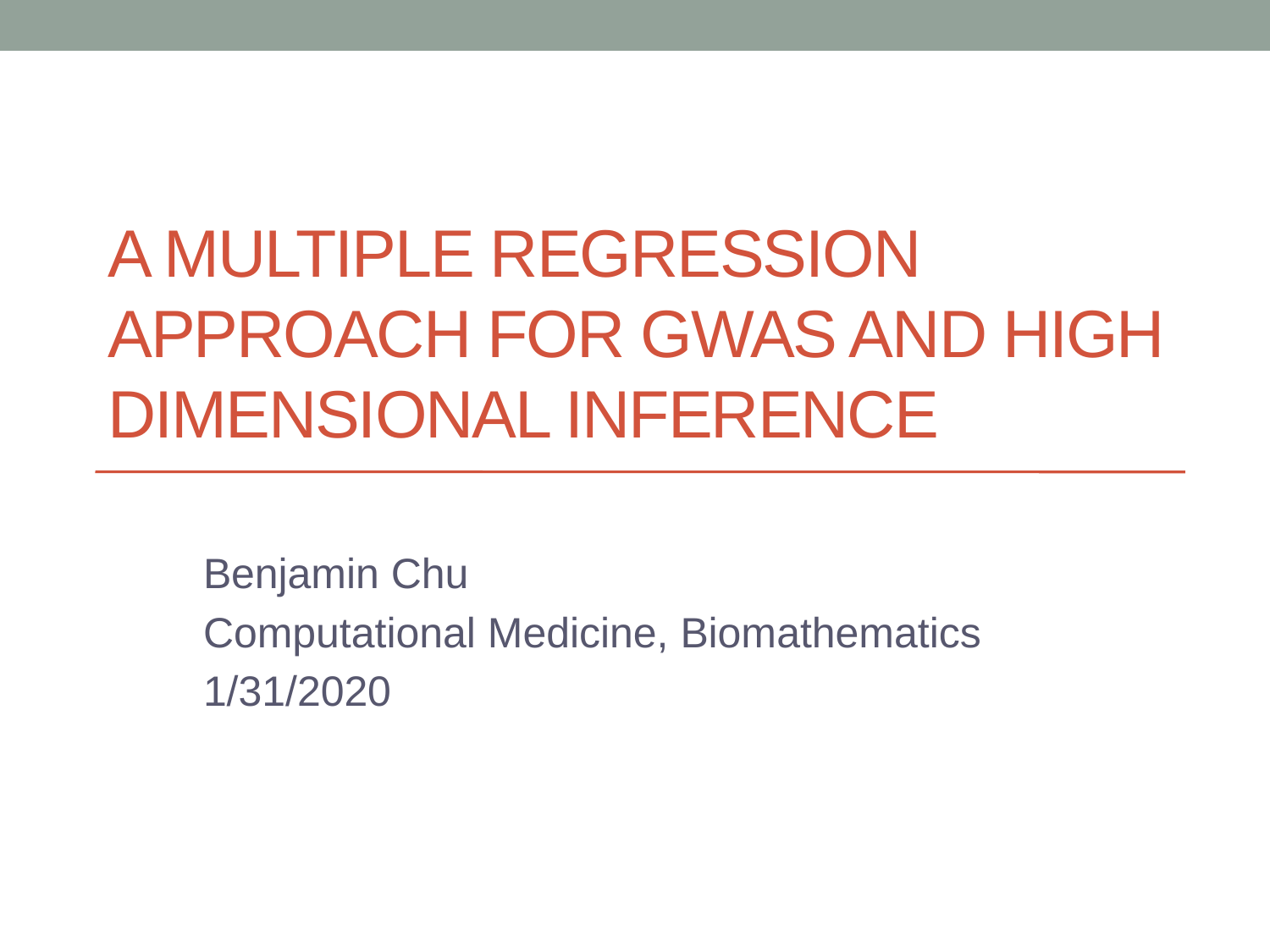

# A multiple regression approach for GWAS and high dimensional inference
Benjamin Chu
Computational Medicine, Biomathematics
1/31/2020